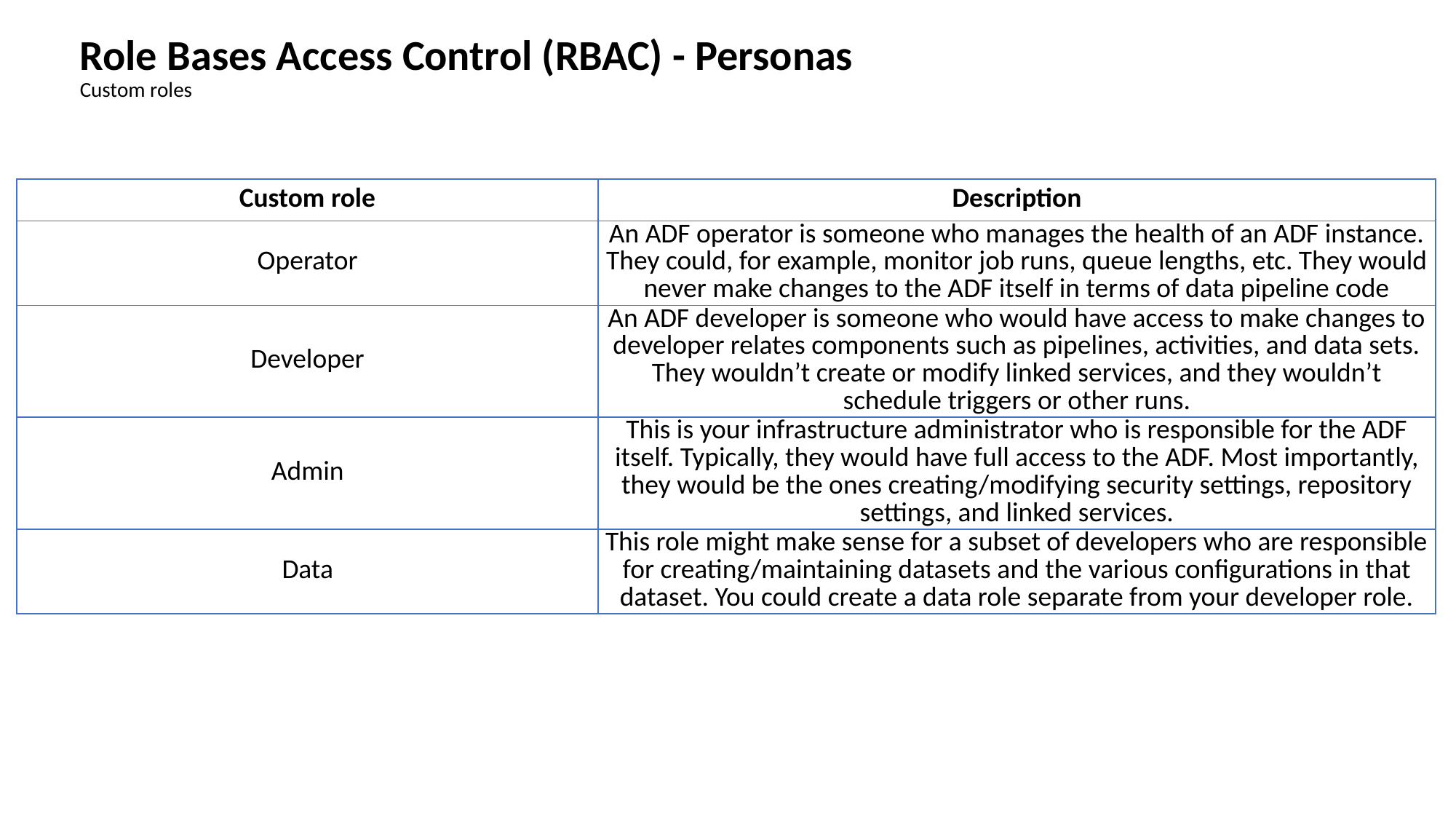

Role Bases Access Control (RBAC) - Personas
Custom roles
| Custom role | Description |
| --- | --- |
| Operator | An ADF operator is someone who manages the health of an ADF instance. They could, for example, monitor job runs, queue lengths, etc. They would never make changes to the ADF itself in terms of data pipeline code |
| Developer | An ADF developer is someone who would have access to make changes to developer relates components such as pipelines, activities, and data sets. They wouldn’t create or modify linked services, and they wouldn’t schedule triggers or other runs. |
| Admin | This is your infrastructure administrator who is responsible for the ADF itself. Typically, they would have full access to the ADF. Most importantly, they would be the ones creating/modifying security settings, repository settings, and linked services. |
| Data | This role might make sense for a subset of developers who are responsible for creating/maintaining datasets and the various configurations in that dataset. You could create a data role separate from your developer role. |